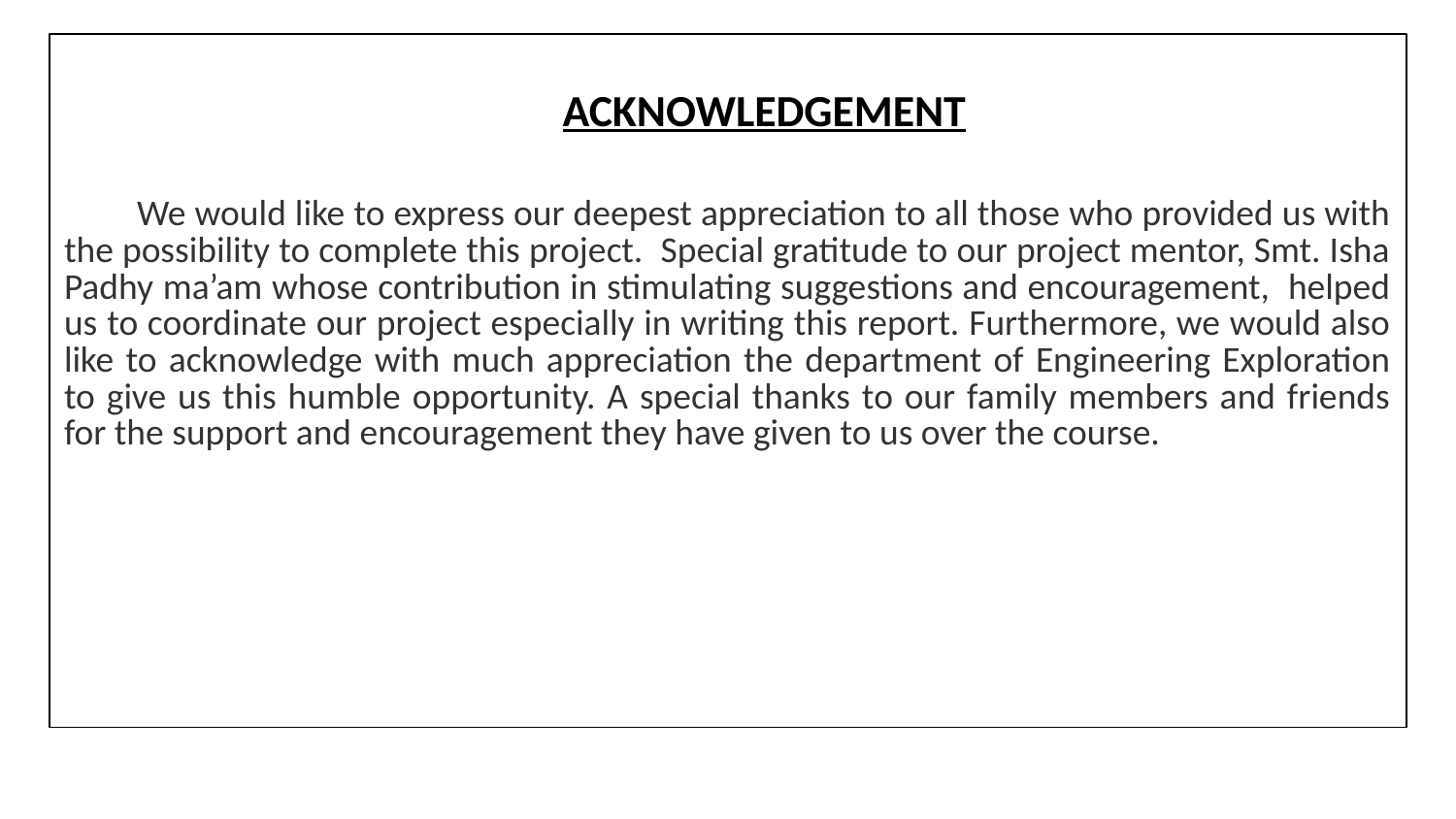

ACKNOWLEDGEMENT

We would like to express our deepest appreciation to all those who provided us with the possibility to complete this project.  Special gratitude to our project mentor, Smt. Isha Padhy ma’am whose contribution in stimulating suggestions and encouragement,  helped us to coordinate our project especially in writing this report. Furthermore, we would also like to acknowledge with much appreciation the department of Engineering Exploration to give us this humble opportunity. A special thanks to our family members and friends for the support and encouragement they have given to us over the course.